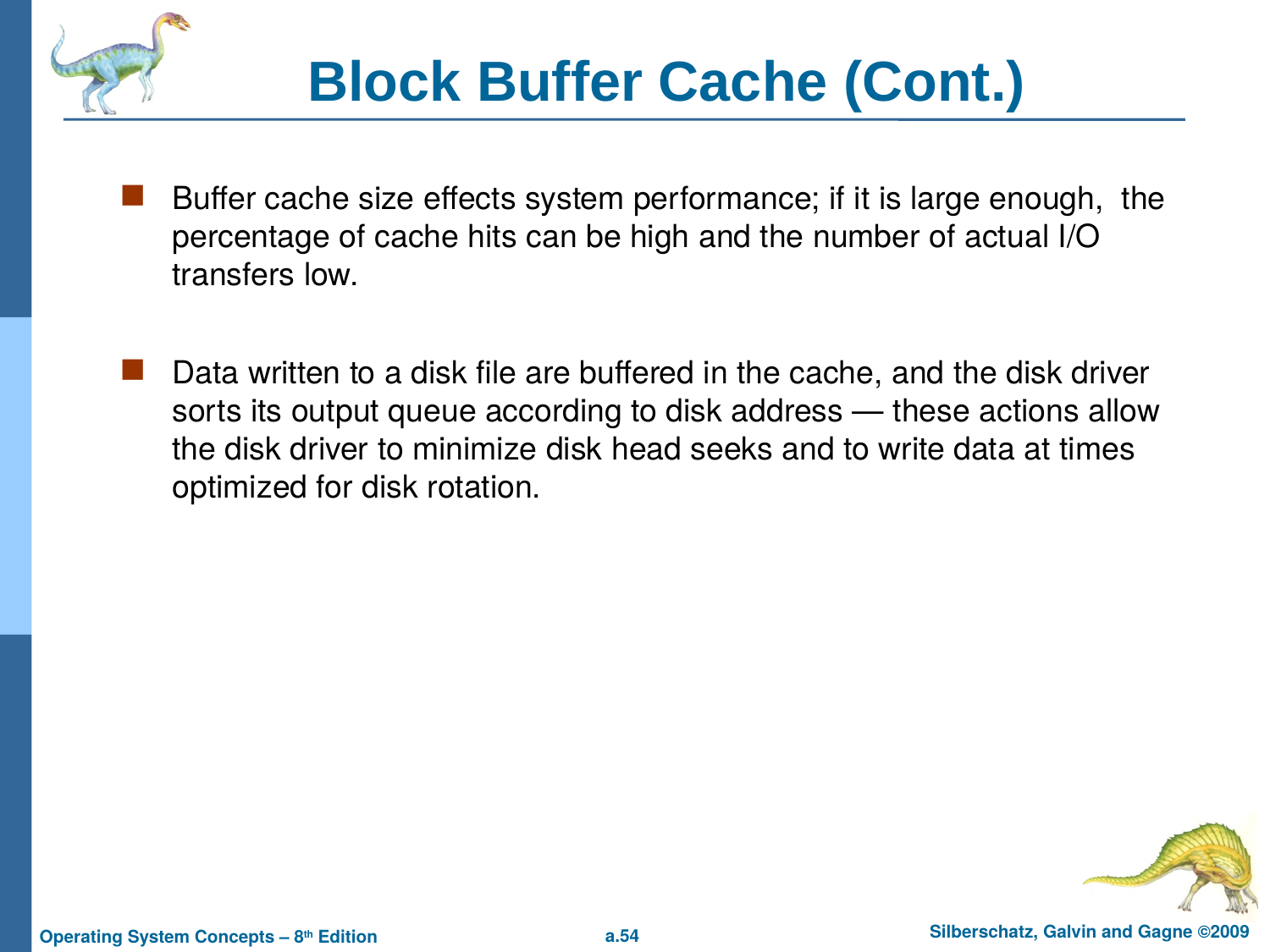

# Block Buffer Cache (Cont.)
Buffer cache size effects system performance; if it is large enough,  the percentage of cache hits can be high and the number of actual I/O transfers low.

Data written to a disk file are buffered in the cache, and the disk driver sorts its output queue according to disk address — these actions allow the disk driver to minimize disk head seeks and to write data at times optimized for disk rotation.